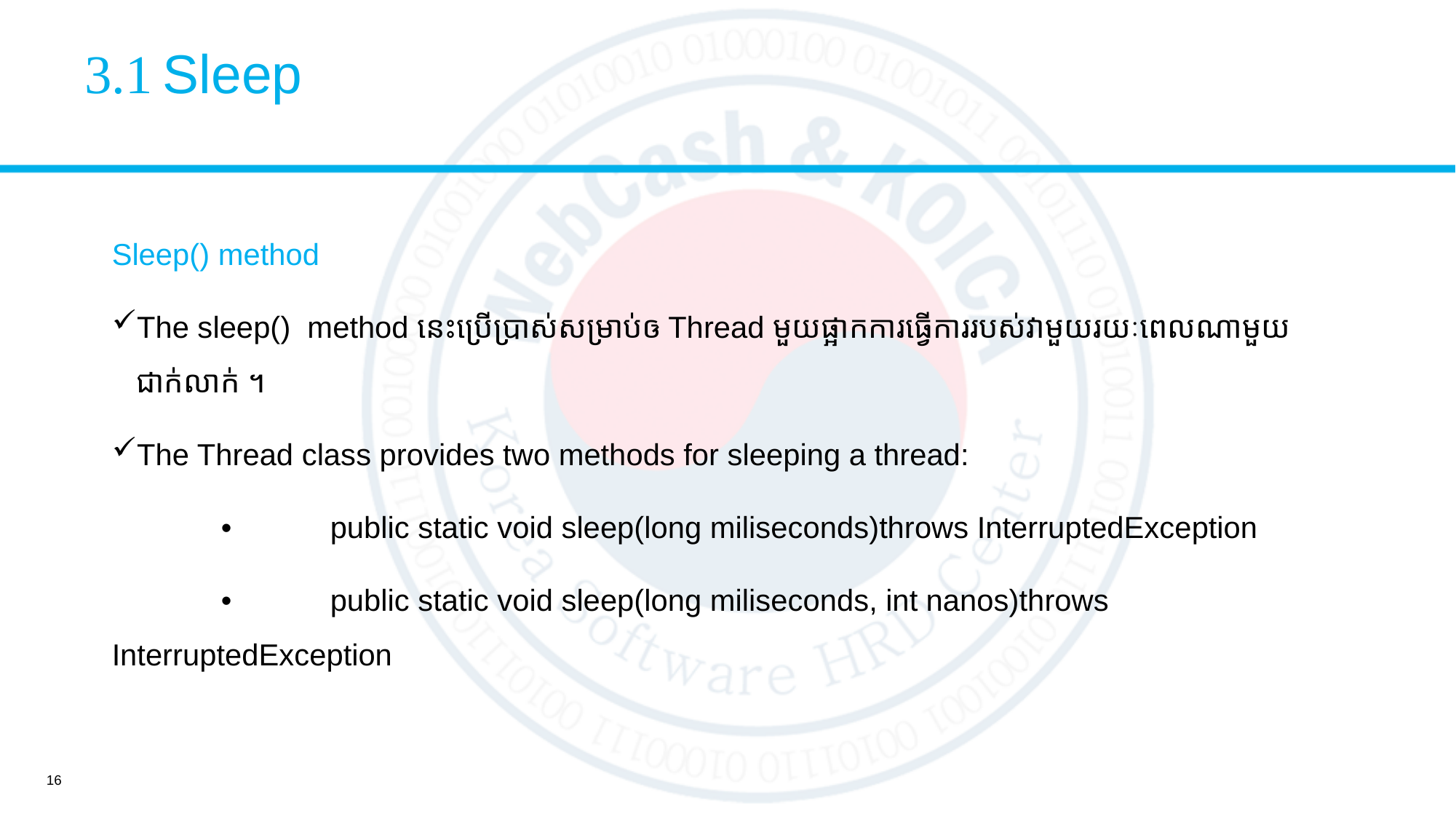

# 3.1 Sleep
Sleep() method
The sleep()  method នេះប្រើប្រាស់សម្រាប់ឲ Thread មួយផ្អាកការធ្វើការរបស់វាមួយរយៈពេលណាមួយជាក់លាក់ ។
The Thread class provides two methods for sleeping a thread:
	•	public static void sleep(long miliseconds)throws InterruptedException
	•	public static void sleep(long miliseconds, int nanos)throws InterruptedException
16